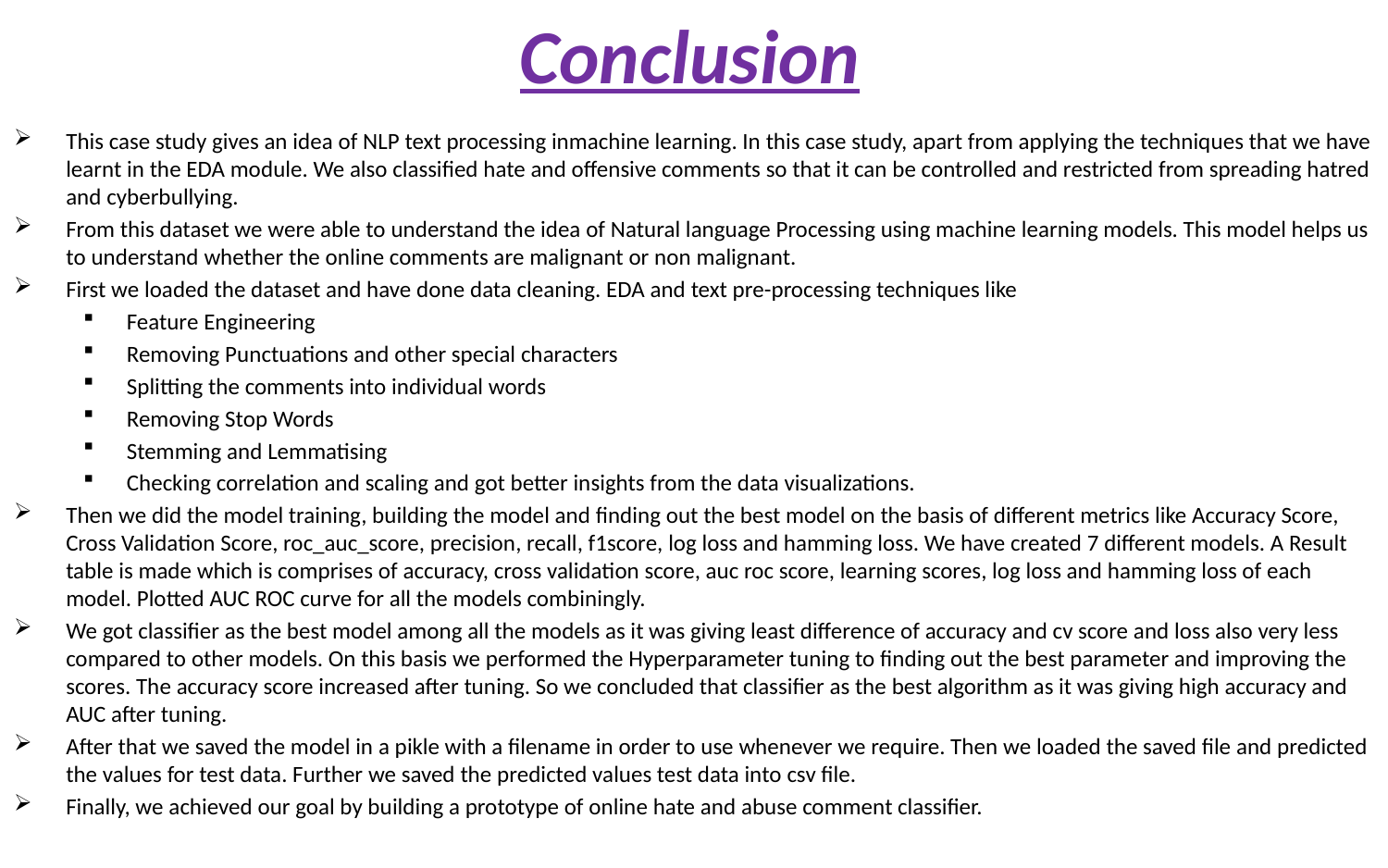

# Conclusion
This case study gives an idea of NLP text processing inmachine learning. In this case study, apart from applying the techniques that we have learnt in the EDA module. We also classified hate and offensive comments so that it can be controlled and restricted from spreading hatred and cyberbullying.
From this dataset we were able to understand the idea of Natural language Processing using machine learning models. This model helps us to understand whether the online comments are malignant or non malignant.
First we loaded the dataset and have done data cleaning. EDA and text pre-processing techniques like
Feature Engineering
Removing Punctuations and other special characters
Splitting the comments into individual words
Removing Stop Words
Stemming and Lemmatising
Checking correlation and scaling and got better insights from the data visualizations.
Then we did the model training, building the model and finding out the best model on the basis of different metrics like Accuracy Score, Cross Validation Score, roc_auc_score, precision, recall, f1score, log loss and hamming loss. We have created 7 different models. A Result table is made which is comprises of accuracy, cross validation score, auc roc score, learning scores, log loss and hamming loss of each model. Plotted AUC ROC curve for all the models combiningly.
We got classifier as the best model among all the models as it was giving least difference of accuracy and cv score and loss also very less compared to other models. On this basis we performed the Hyperparameter tuning to finding out the best parameter and improving the scores. The accuracy score increased after tuning. So we concluded that classifier as the best algorithm as it was giving high accuracy and AUC after tuning.
After that we saved the model in a pikle with a filename in order to use whenever we require. Then we loaded the saved file and predicted the values for test data. Further we saved the predicted values test data into csv file.
Finally, we achieved our goal by building a prototype of online hate and abuse comment classifier.